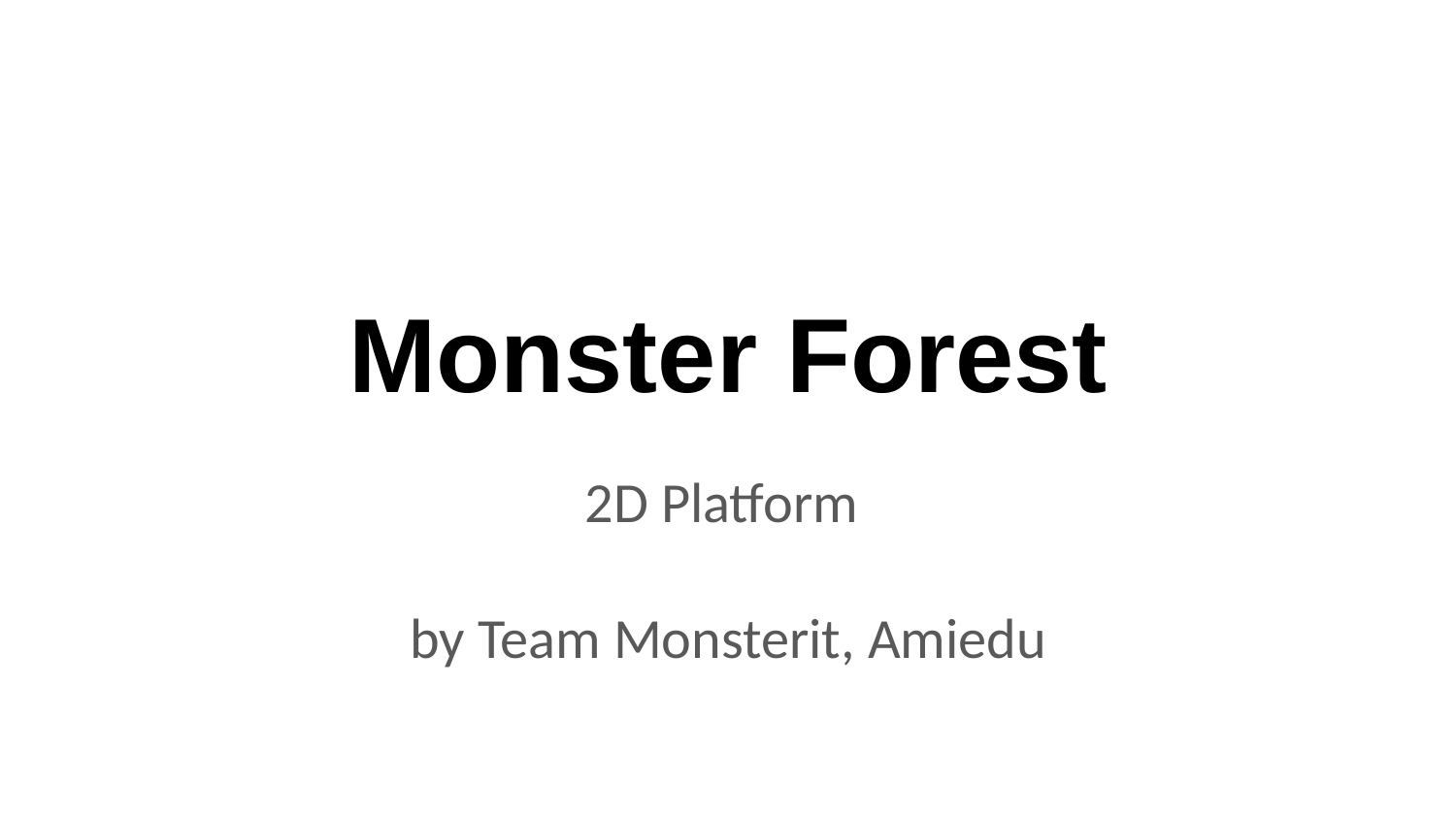

# Monster Forest
2D Platform
by Team Monsterit, Amiedu